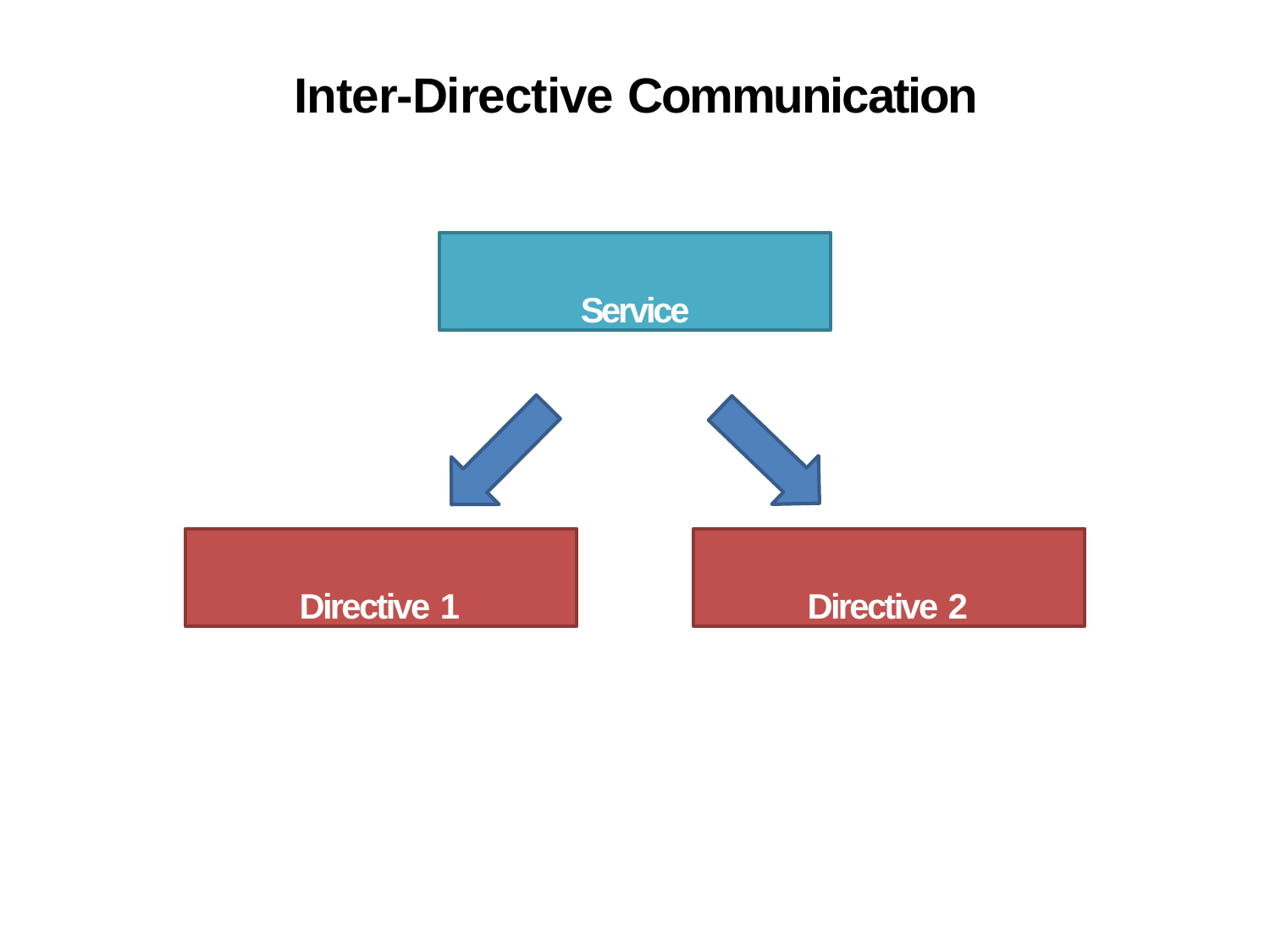

# Inter-Directive Communication

Containing Scope

Service

Directive 1

Directive 2